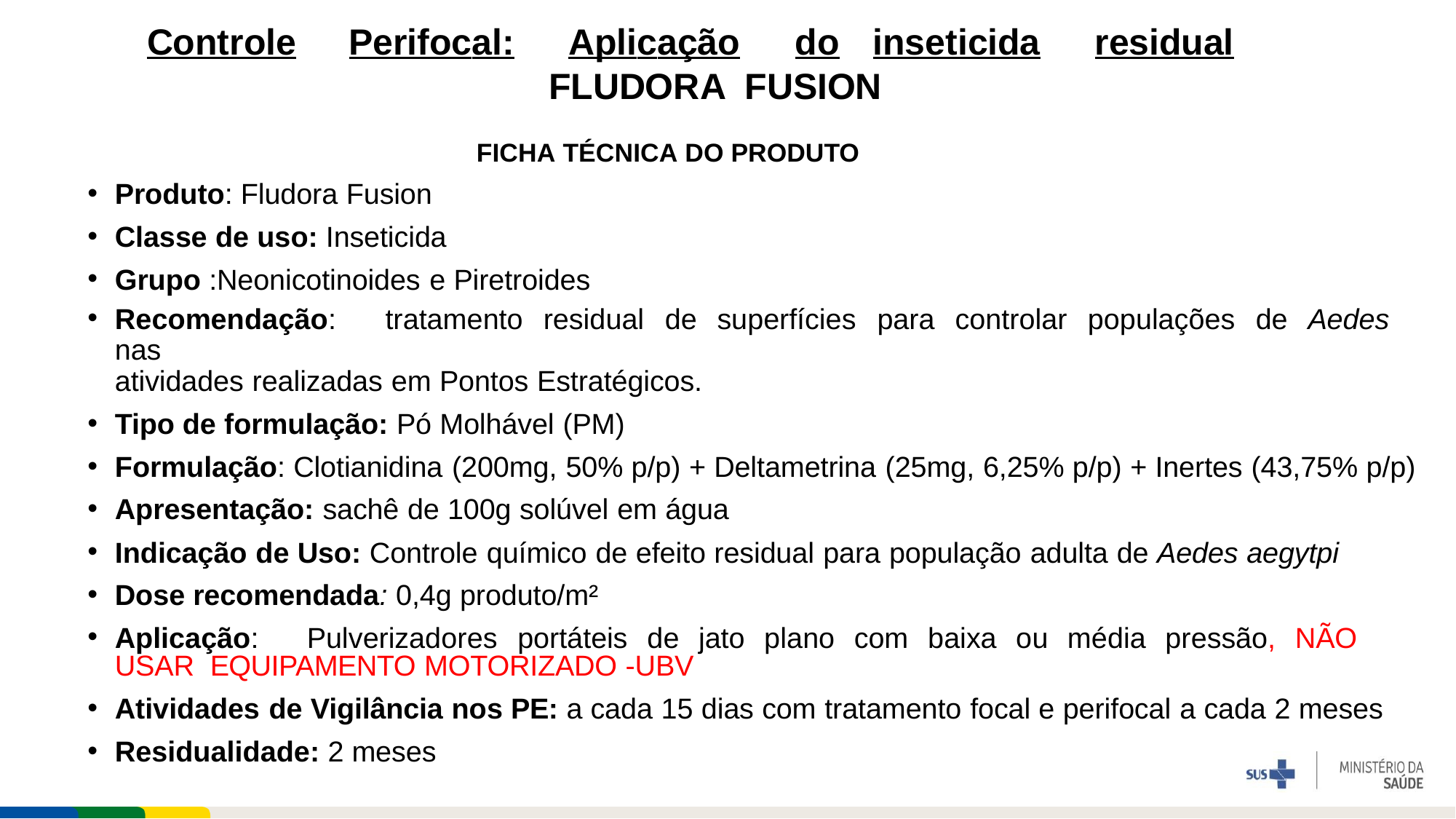

# Controle	Perifocal:	Aplicação	do	inseticida	residual FLUDORA  FUSION
FICHA TÉCNICA DO PRODUTO
Produto: Fludora Fusion
Classe de uso: Inseticida
Grupo :Neonicotinoides e Piretroides
Recomendação:	tratamento	residual	de	superfícies	para	controlar	populações	de	Aedes	nas
atividades realizadas em Pontos Estratégicos.
Tipo de formulação: Pó Molhável (PM)
Formulação: Clotianidina (200mg, 50% p/p) + Deltametrina (25mg, 6,25% p/p) + Inertes (43,75% p/p)
Apresentação: sachê de 100g solúvel em água
Indicação de Uso: Controle químico de efeito residual para população adulta de Aedes aegytpi
Dose recomendada: 0,4g produto/m²
Aplicação:	Pulverizadores	portáteis	de	jato	plano	com	baixa	ou	média	pressão,	NÃO	USAR  EQUIPAMENTO MOTORIZADO -UBV
Atividades de Vigilância nos PE: a cada 15 dias com tratamento focal e perifocal a cada 2 meses
Residualidade: 2 meses